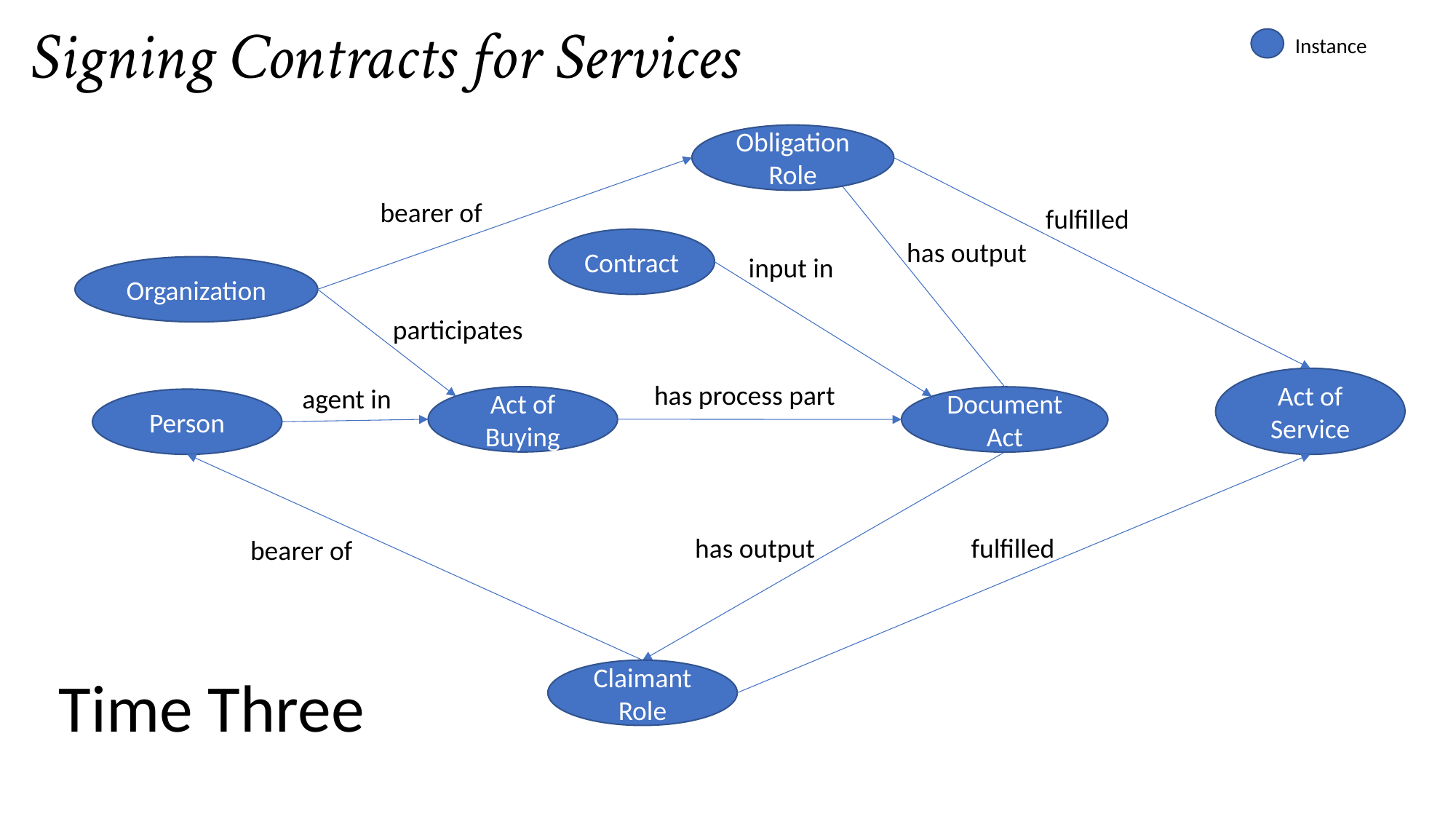

Signing Contracts for Services
Instance

Obligation Role
bearer of
fulfilled
Contract
has output
input in
Organization
participates
Act of Service
has process part
agent in
Act of Buying
Document Act
Person
has output
fulfilled
bearer of
Time Three
Claimant Role